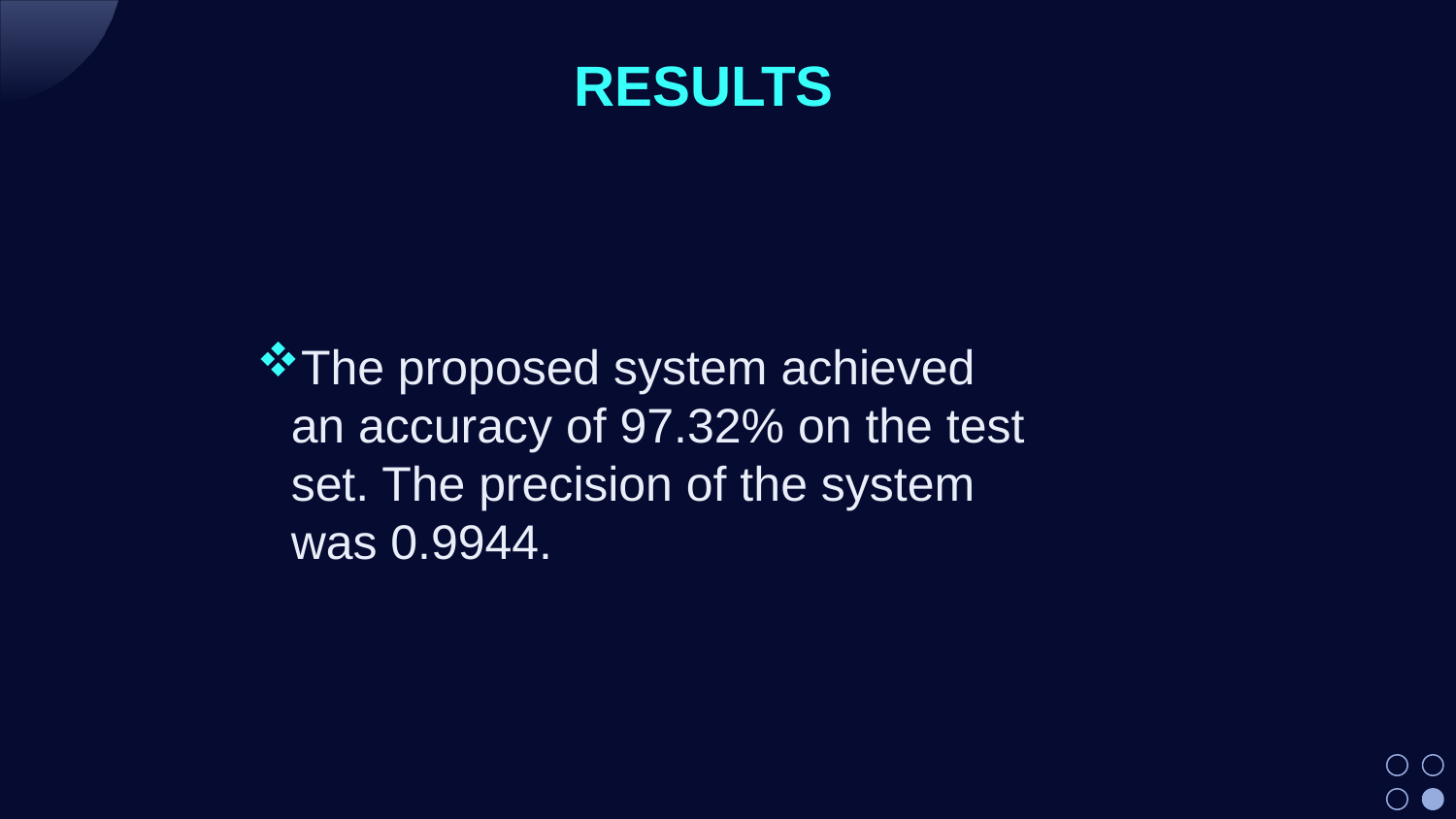

RESULTS

The proposed system achieved an accuracy of 97.32% on the test set. The precision of the system was 0.9944.